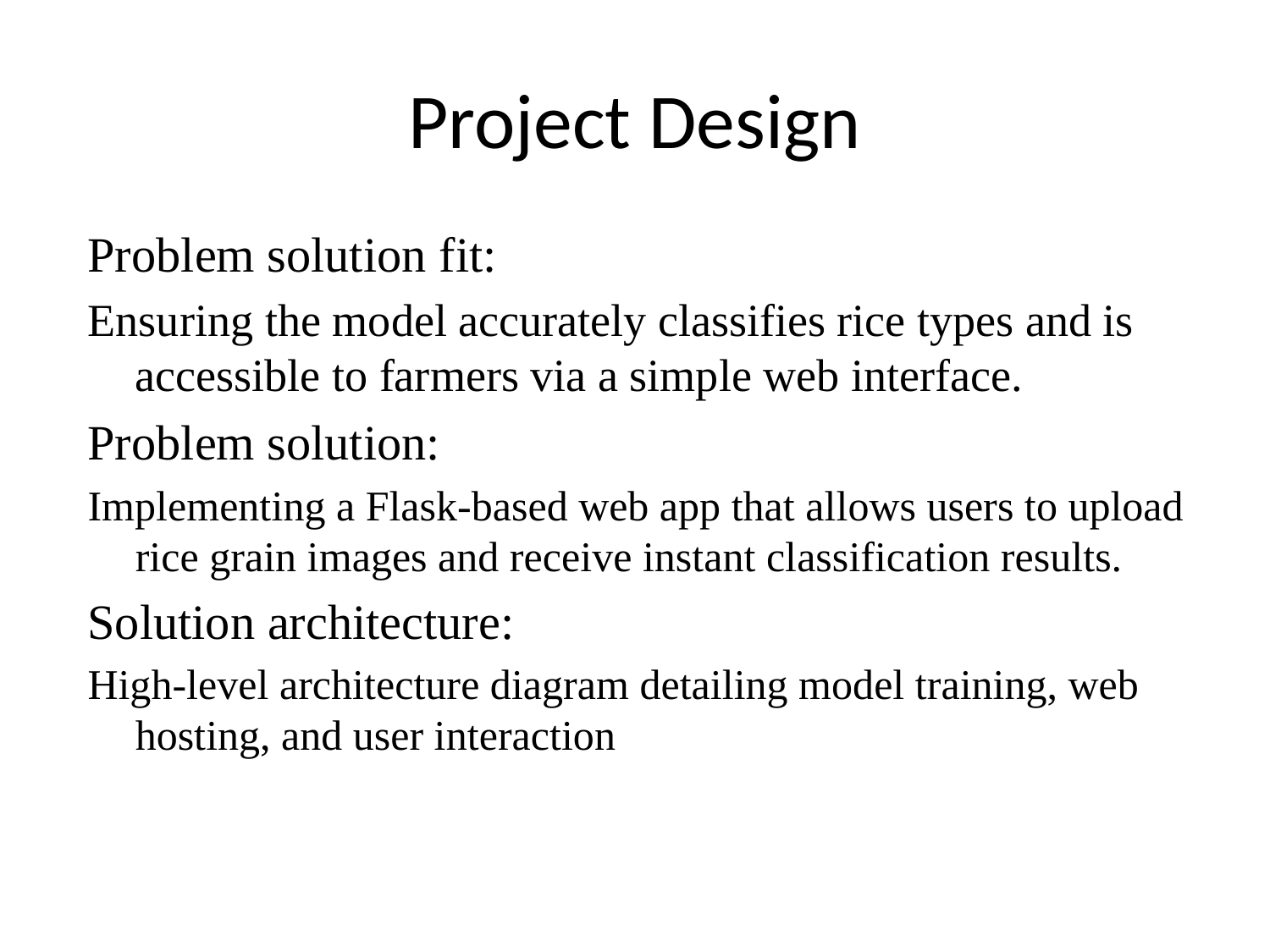

# Project Design
Problem solution fit:
Ensuring the model accurately classifies rice types and is accessible to farmers via a simple web interface.
Problem solution:
Implementing a Flask-based web app that allows users to upload rice grain images and receive instant classification results.
Solution architecture:
High-level architecture diagram detailing model training, web hosting, and user interaction